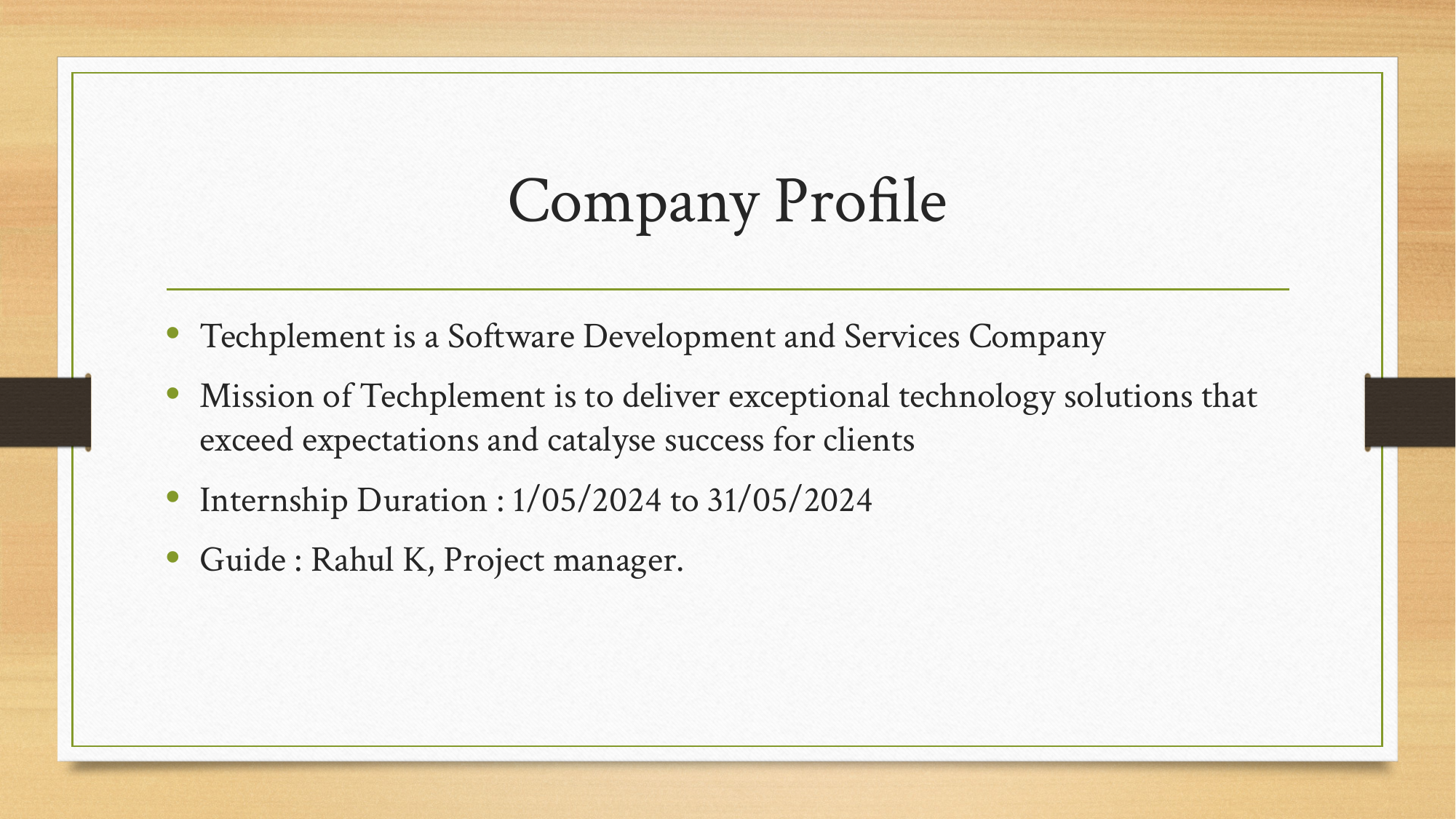

# Company Profile
Techplement is a Software Development and Services Company
Mission of Techplement is to deliver exceptional technology solutions that exceed expectations and catalyse success for clients
Internship Duration : 1/05/2024 to 31/05/2024
Guide : Rahul K, Project manager.